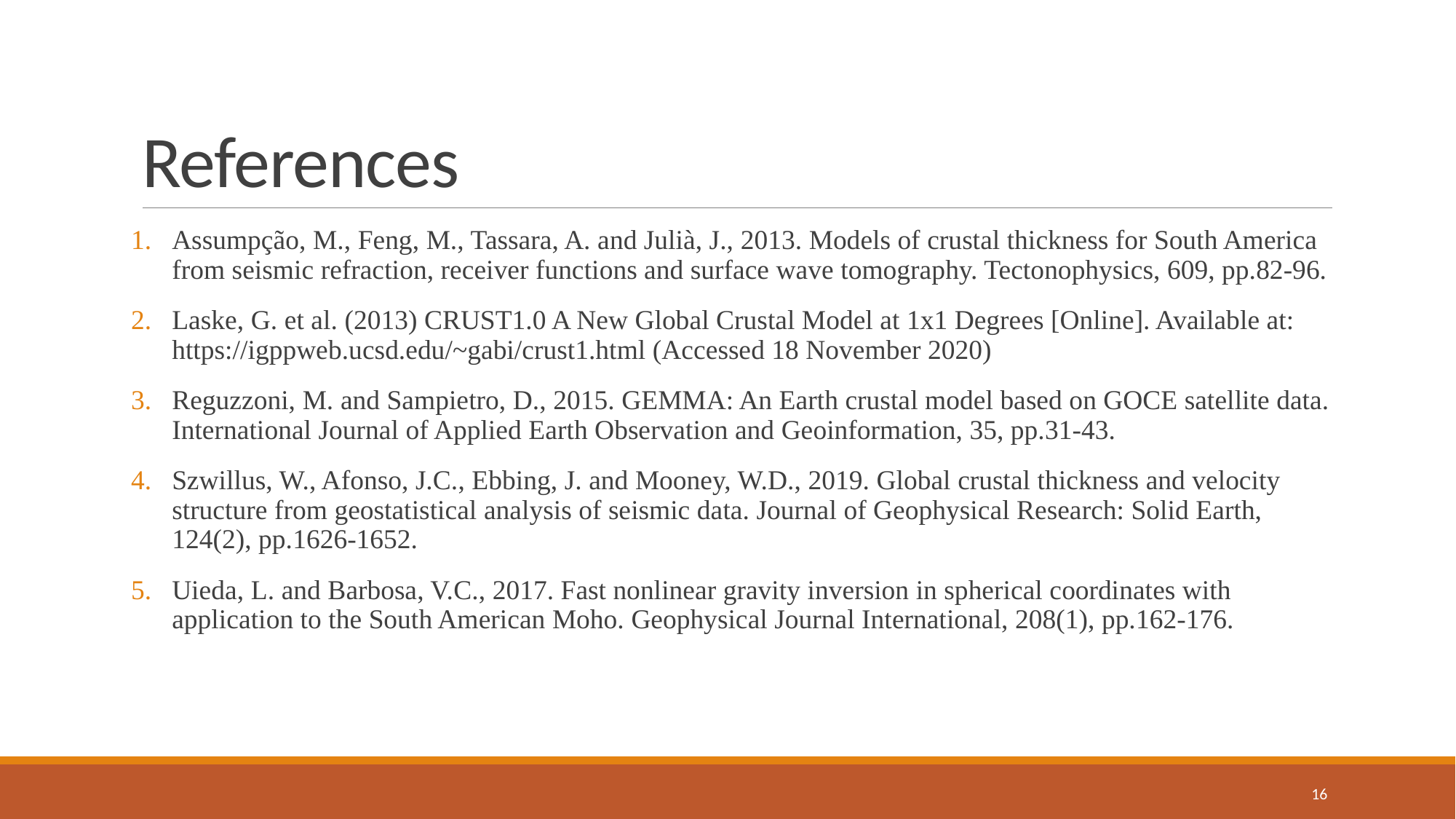

# References
Assumpção, M., Feng, M., Tassara, A. and Julià, J., 2013. Models of crustal thickness for South America from seismic refraction, receiver functions and surface wave tomography. Tectonophysics, 609, pp.82-96.
Laske, G. et al. (2013) CRUST1.0 A New Global Crustal Model at 1x1 Degrees [Online]. Available at: https://igppweb.ucsd.edu/~gabi/crust1.html (Accessed 18 November 2020)
Reguzzoni, M. and Sampietro, D., 2015. GEMMA: An Earth crustal model based on GOCE satellite data. International Journal of Applied Earth Observation and Geoinformation, 35, pp.31-43.
Szwillus, W., Afonso, J.C., Ebbing, J. and Mooney, W.D., 2019. Global crustal thickness and velocity structure from geostatistical analysis of seismic data. Journal of Geophysical Research: Solid Earth, 124(2), pp.1626-1652.
Uieda, L. and Barbosa, V.C., 2017. Fast nonlinear gravity inversion in spherical coordinates with application to the South American Moho. Geophysical Journal International, 208(1), pp.162-176.

16